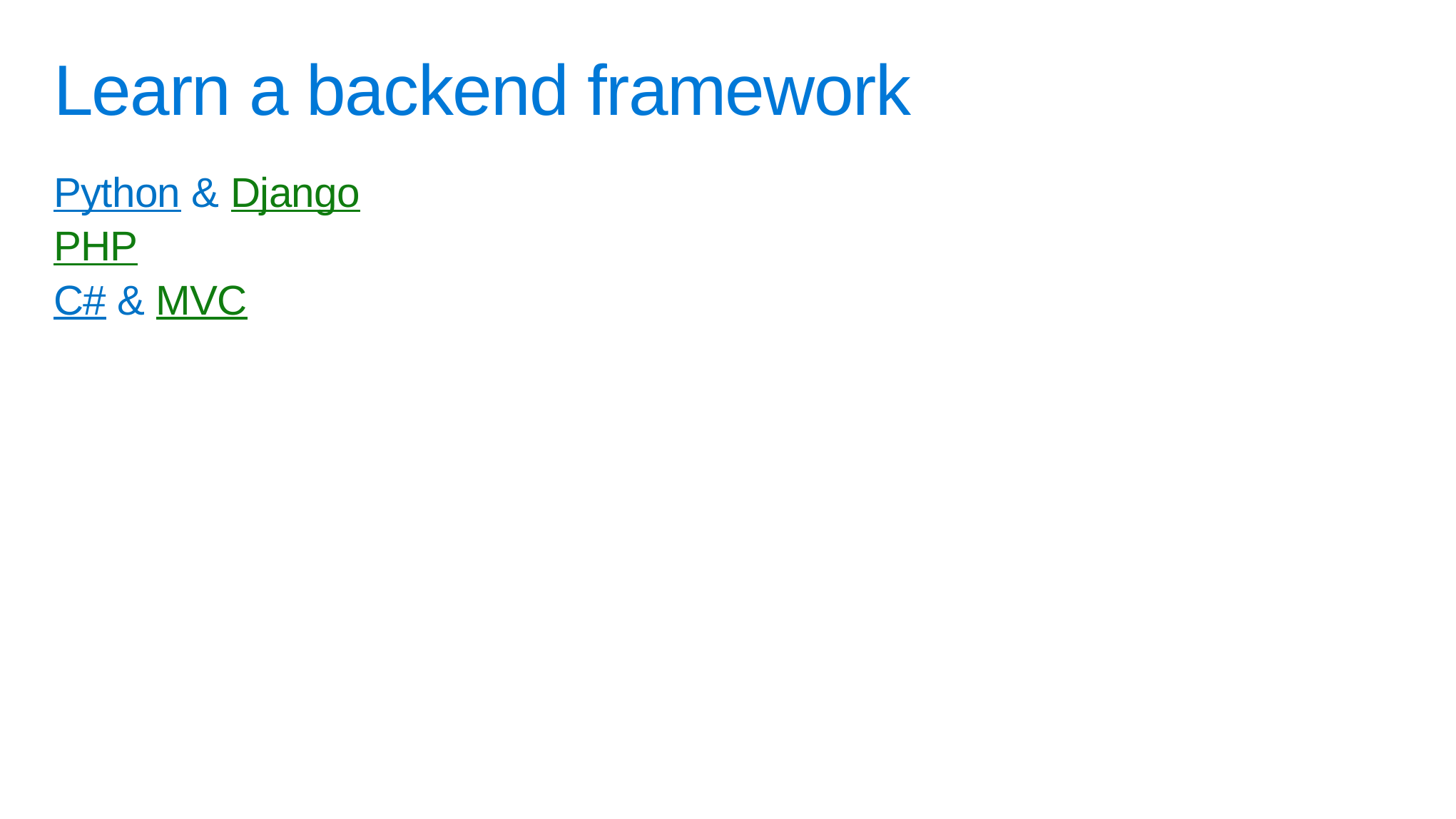

# Learn a backend framework
Python & Django
PHP
C# & MVC